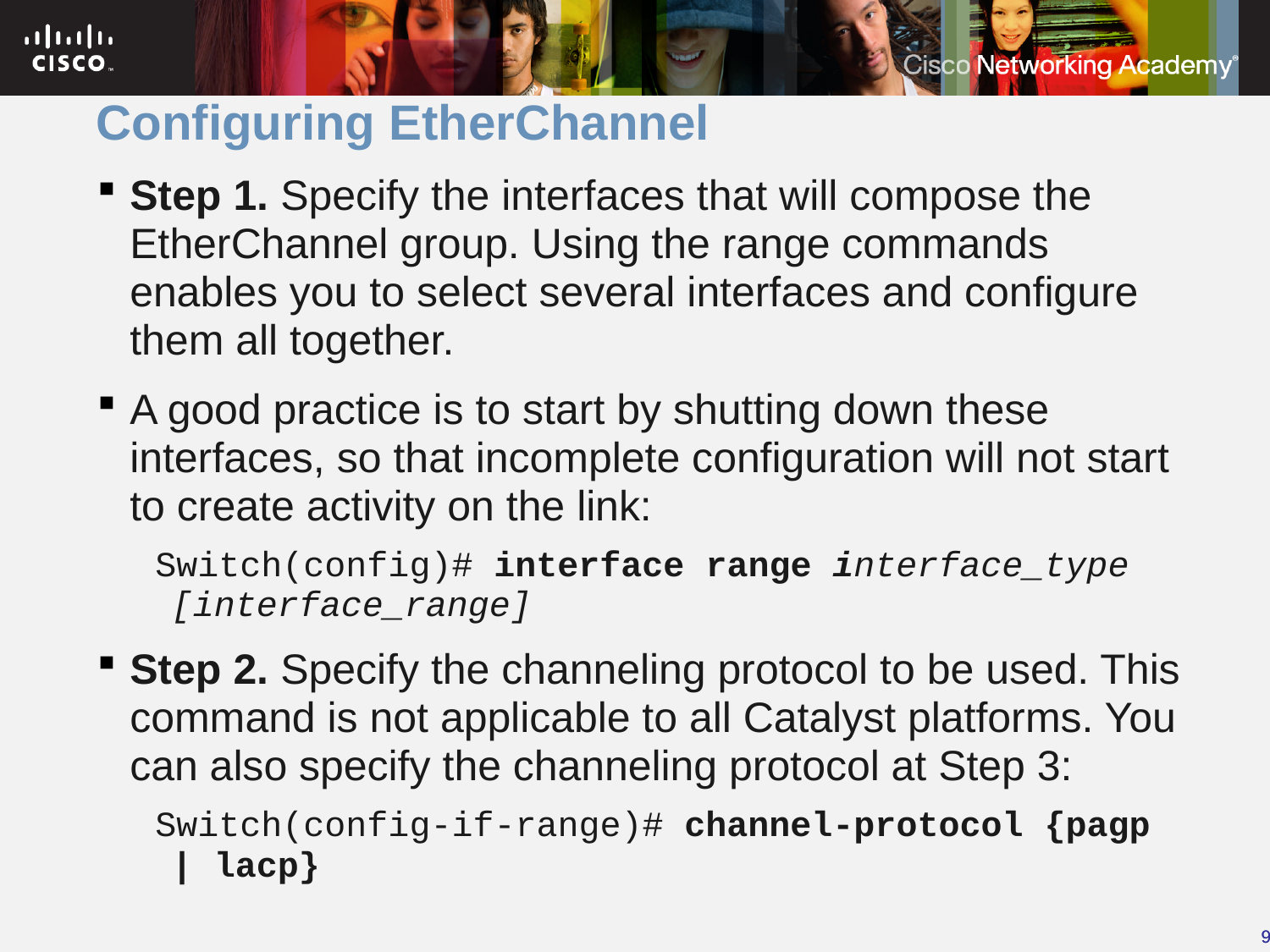

# Configuring EtherChannel
Step 1. Specify the interfaces that will compose the EtherChannel group. Using the range commands enables you to select several interfaces and configure them all together.
A good practice is to start by shutting down these interfaces, so that incomplete configuration will not start to create activity on the link:
Switch(config)# interface range interface_type [interface_range]
Step 2. Specify the channeling protocol to be used. This command is not applicable to all Catalyst platforms. You can also specify the channeling protocol at Step 3:
Switch(config-if-range)# channel-protocol {pagp | lacp}